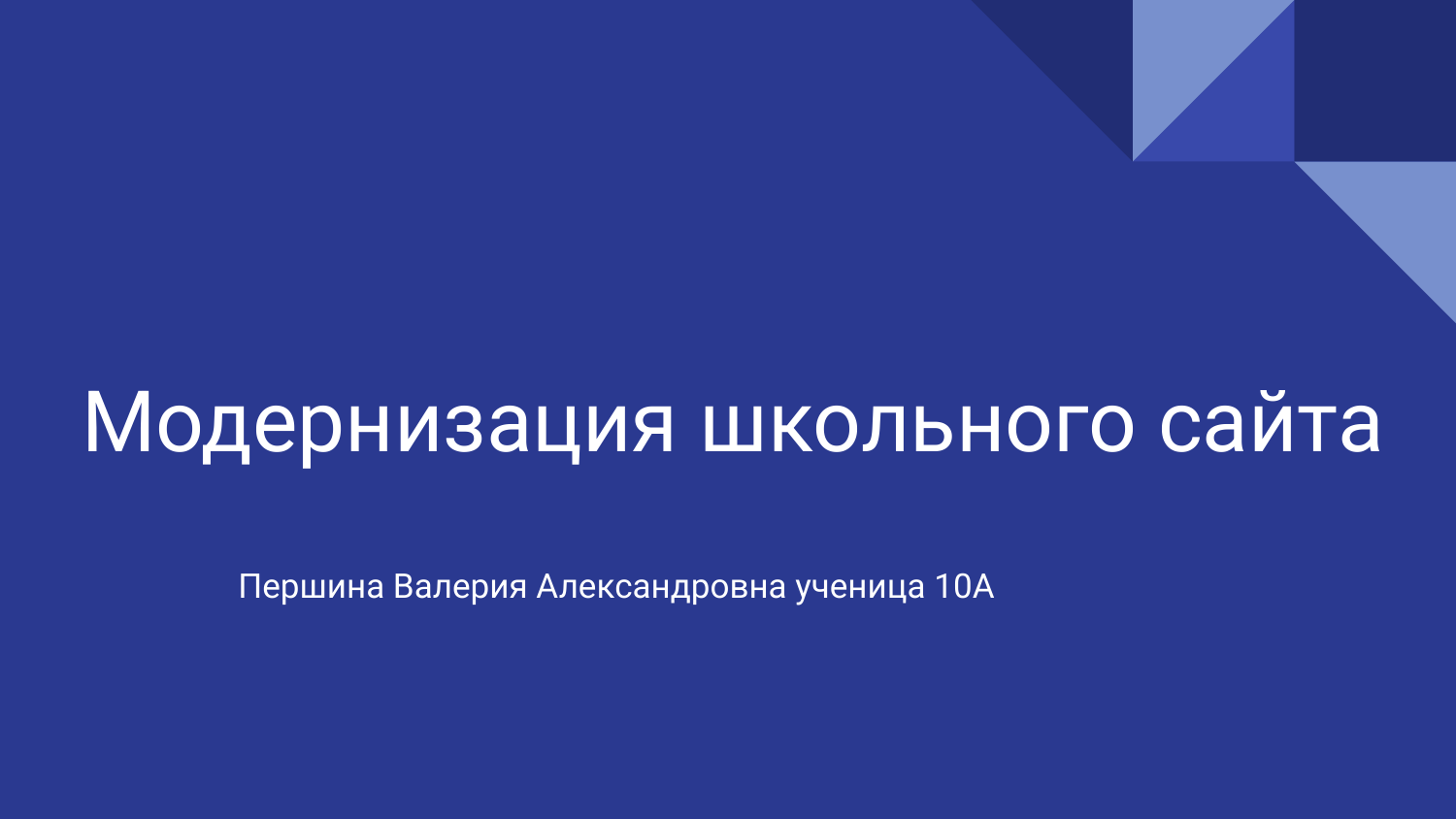

# Модернизация школьного сайта
Першина Валерия Александровна ученица 10А